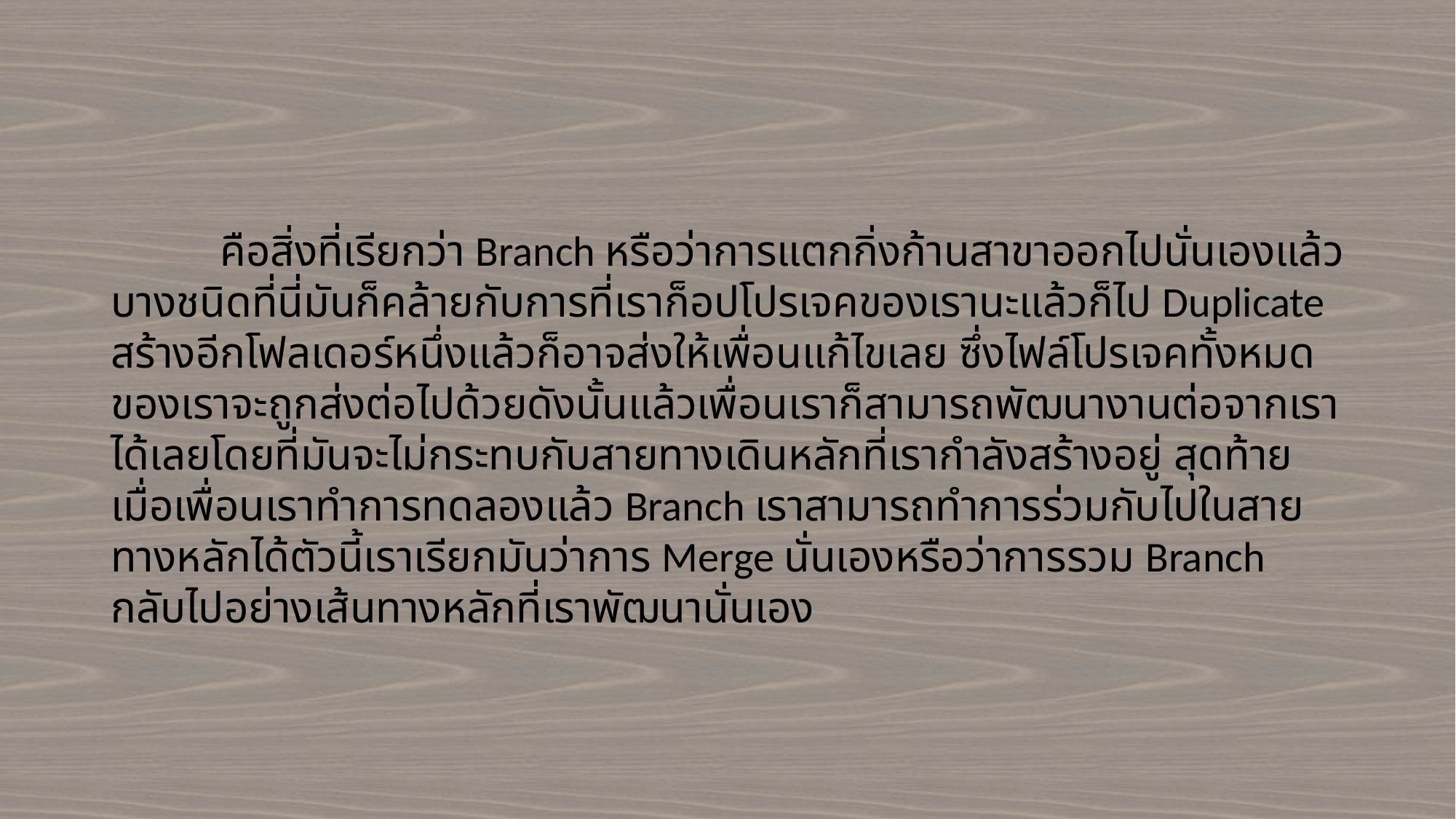

คือสิ่งที่เรียกว่า Branch หรือว่าการแตกกิ่งก้านสาขาออกไปนั่นเองแล้วบางชนิดที่นี่มันก็คล้ายกับการที่เราก็อปโปรเจคของเรานะแล้วก็ไป Duplicate สร้างอีกโฟลเดอร์หนึ่งแล้วก็อาจส่งให้เพื่อนแก้ไขเลย ซึ่งไฟล์โปรเจคทั้งหมดของเราจะถูกส่งต่อไปด้วยดังนั้นแล้วเพื่อนเราก็สามารถพัฒนางานต่อจากเราได้เลยโดยที่มันจะไม่กระทบกับสายทางเดินหลักที่เรากำลังสร้างอยู่ สุดท้ายเมื่อเพื่อนเราทำการทดลองแล้ว Branch เราสามารถทำการร่วมกับไปในสายทางหลักได้ตัวนี้เราเรียกมันว่าการ Merge นั่นเองหรือว่าการรวม Branch กลับไปอย่างเส้นทางหลักที่เราพัฒนานั่นเอง